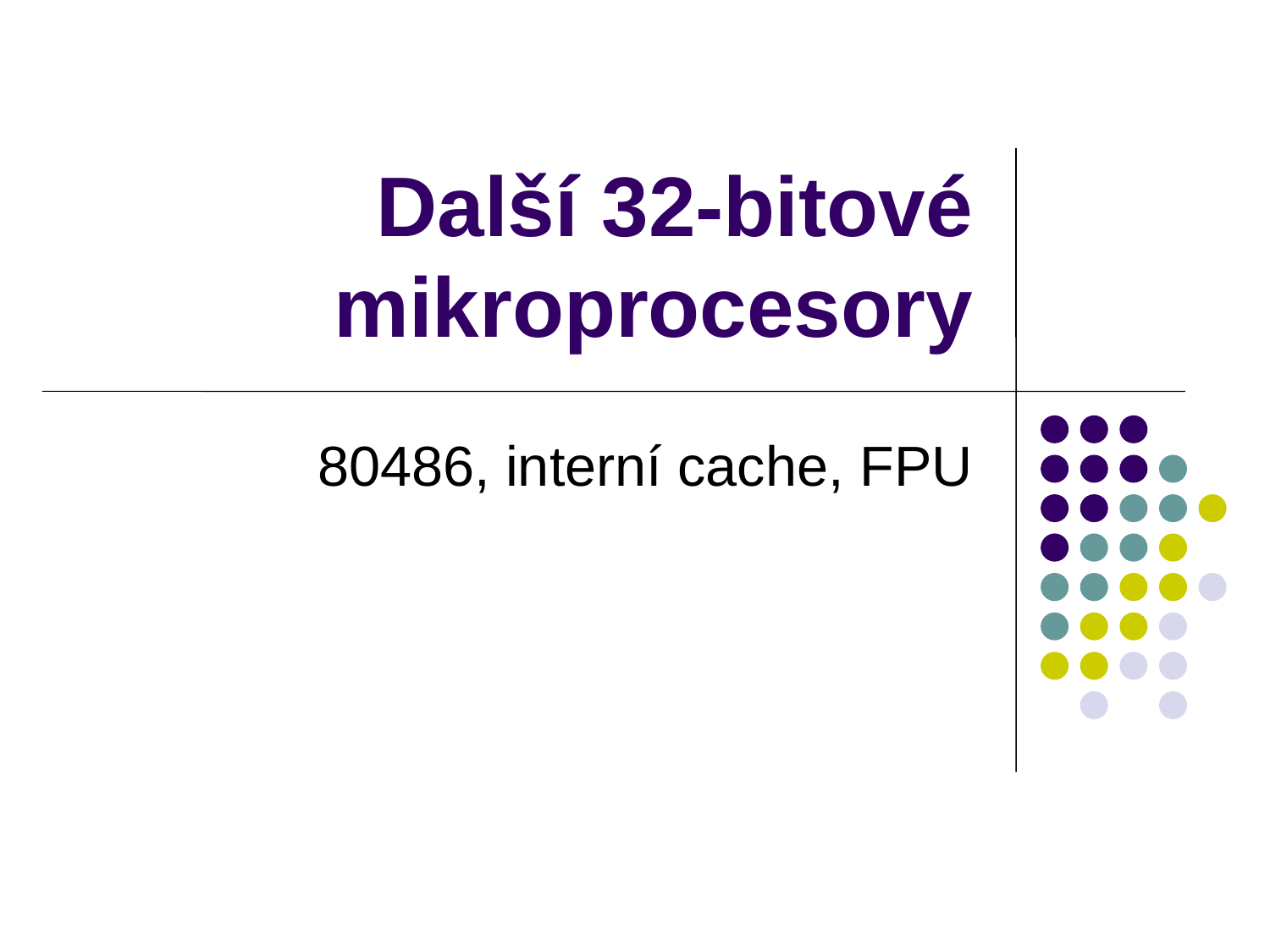

# Další 32-bitové mikroprocesory
80486, interní cache, FPU